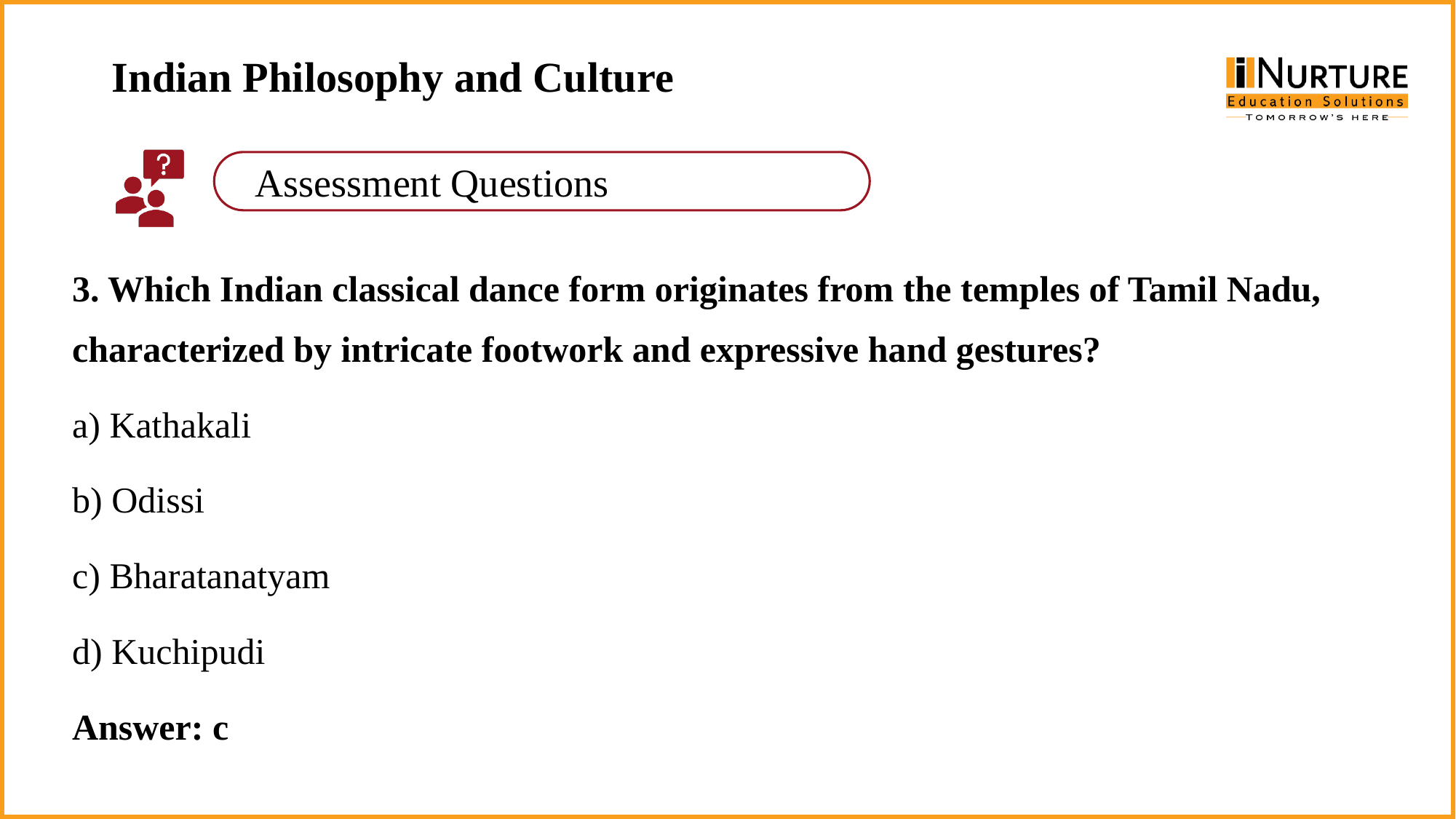

Indian Philosophy and Culture

3. Which Indian classical dance form originates from the temples of Tamil Nadu, characterized by intricate footwork and expressive hand gestures?
a) Kathakali
b) Odissi
c) Bharatanatyam
d) Kuchipudi
Answer: c